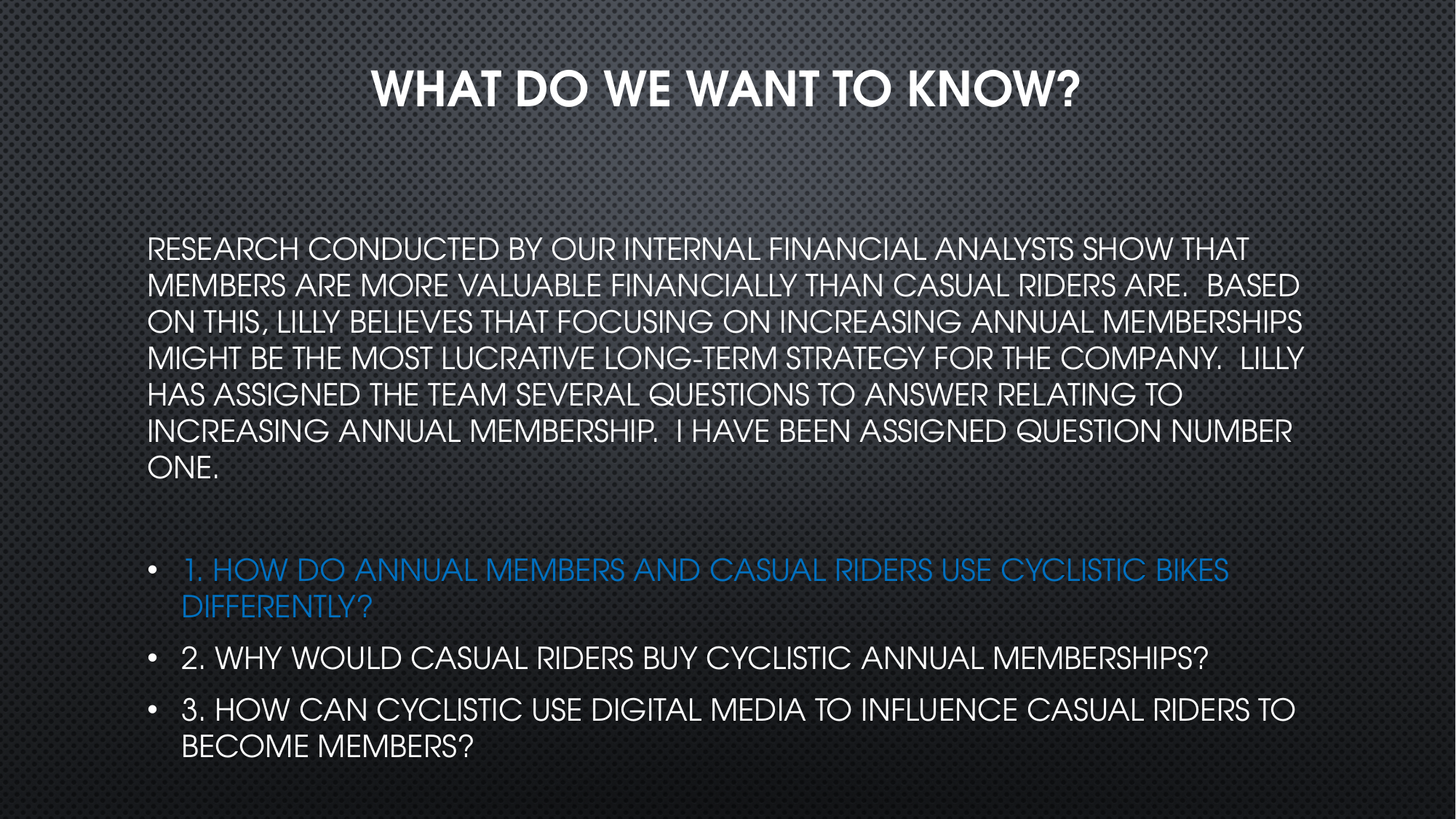

# What Do We Want to know?
research conducted by our internal financial analysts show that members are more valuable financially than casual riders are.  Based on this, Lilly Believes that focusing on increasing annual memberships might be the most lucrative long-term strategy for the company.  Lilly has assigned the team several questions to answer relating to increasing annual membership.  I have been assigned question number one.

1. How do annual members and casual riders use Cyclistic bikes differently?
2. Why would casual riders buy Cyclistic annual memberships?
3. How can Cyclistic use digital media to influence casual riders to become members?